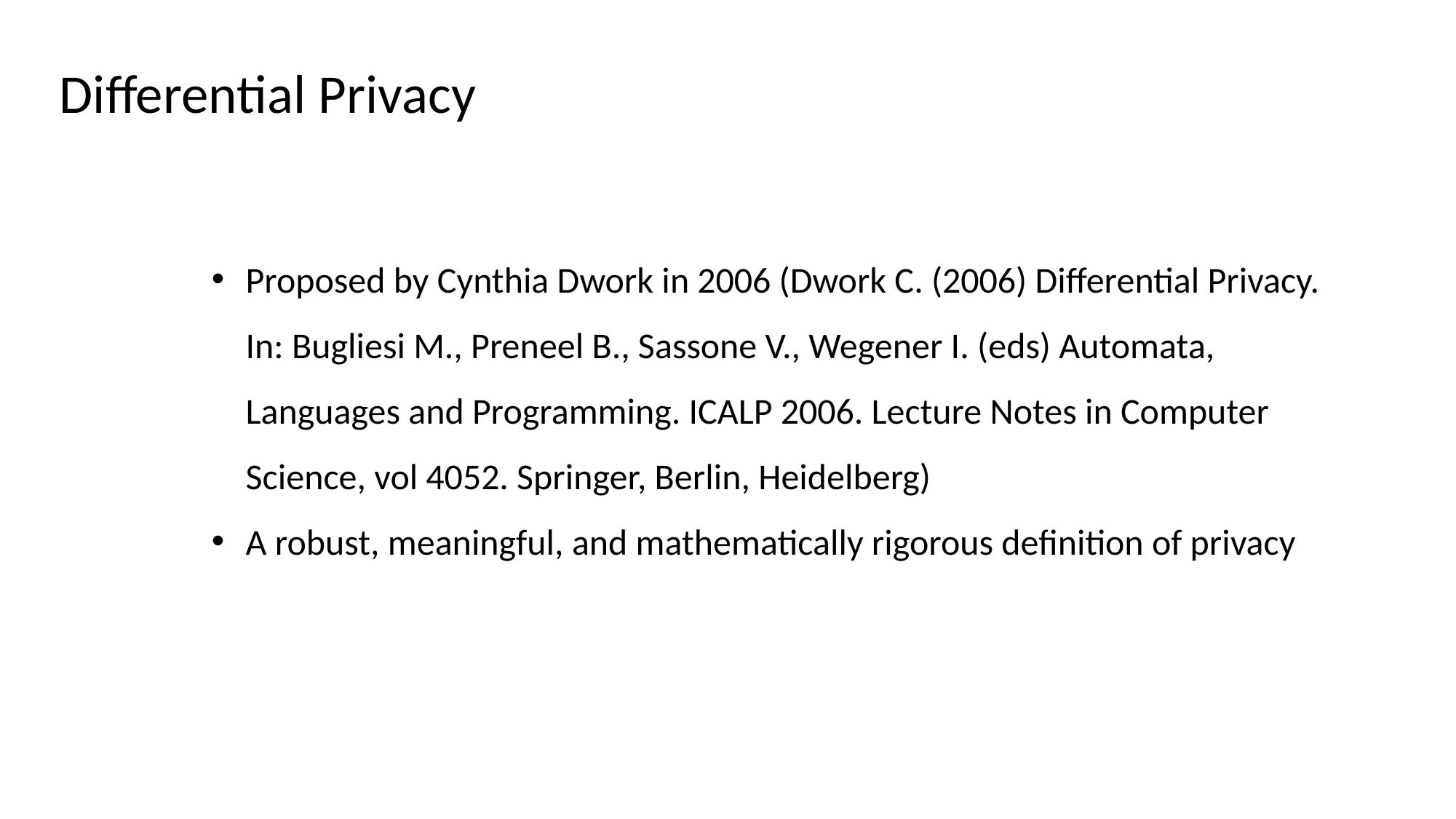

Differential Privacy
Proposed by Cynthia Dwork in 2006 (Dwork C. (2006) Differential Privacy. In: Bugliesi M., Preneel B., Sassone V., Wegener I. (eds) Automata, Languages and Programming. ICALP 2006. Lecture Notes in Computer Science, vol 4052. Springer, Berlin, Heidelberg)
A robust, meaningful, and mathematically rigorous definition of privacy